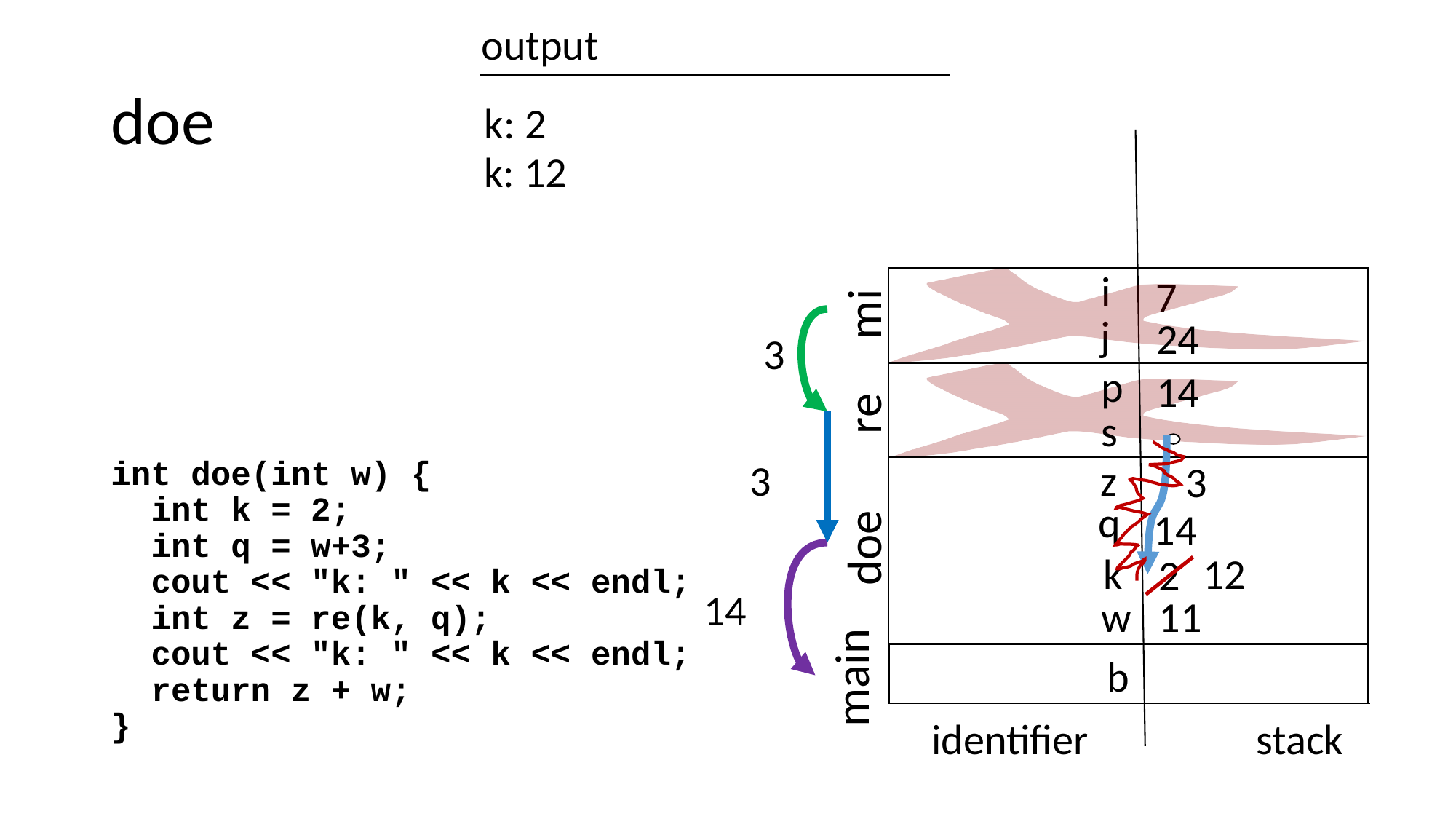

output
# doe
k: 2
k: 12

int doe(int w) {
  int k = 2;
  int q = w+3;
  cout << "k: " << k << endl;
  int z = re(k, q);
  cout << "k: " << k << endl;
  return z + w;
}
i
7

mi
j
24
3
p
14

re
s

3
z
3

q
14
doe
12
k
2
14
w
11
main

b
identifier
stack